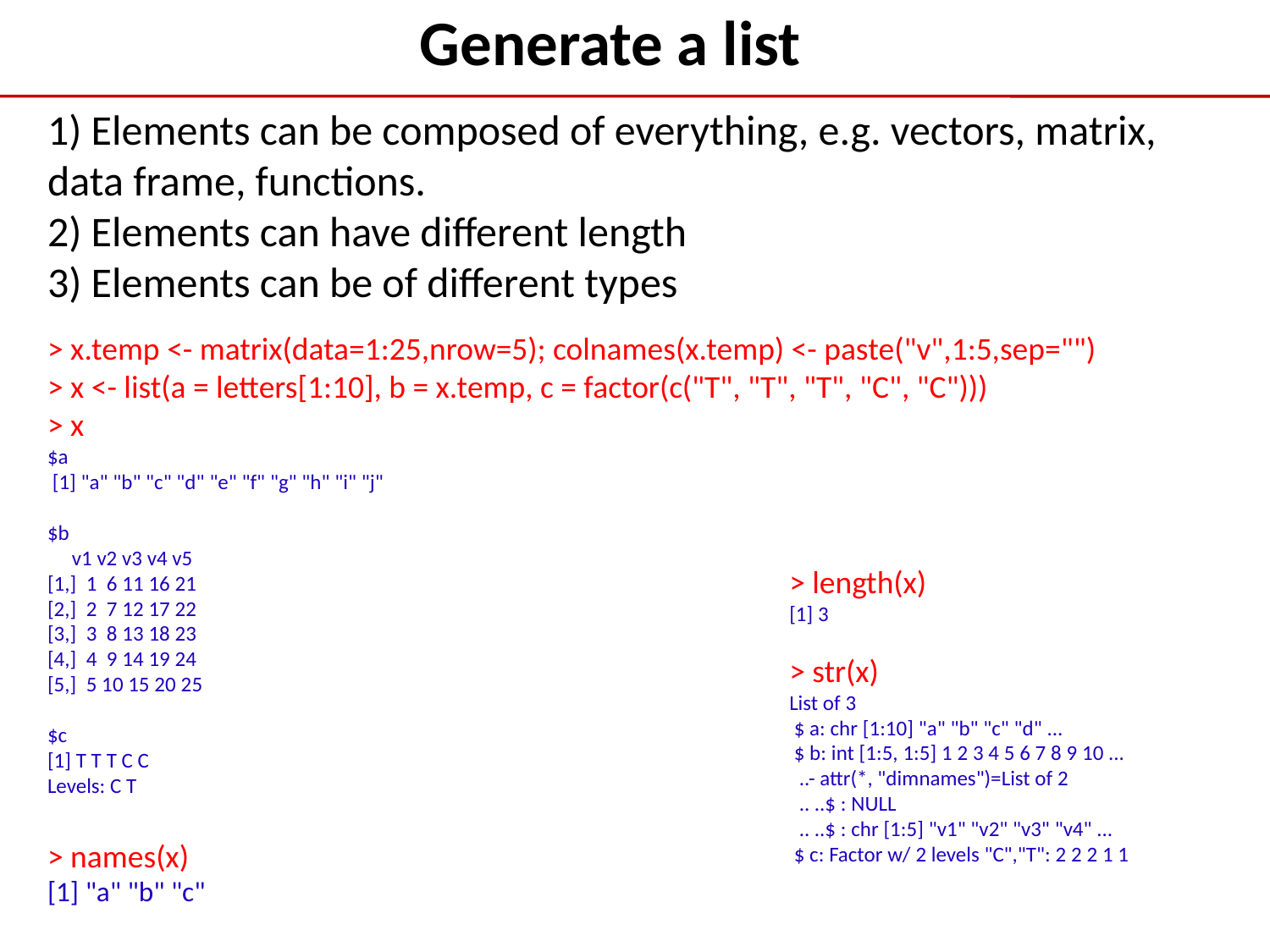

Generate a list

1) Elements can be composed of everything, e.g. vectors, matrix, data frame, functions.
2) Elements can have different length
3) Elements can be of different types
> x.temp <- matrix(data=1:25,nrow=5); colnames(x.temp) <- paste("v",1:5,sep="")
> x <- list(a = letters[1:10], b = x.temp, c = factor(c("T", "T", "T", "C", "C")))
> x
$a
 [1] "a" "b" "c" "d" "e" "f" "g" "h" "i" "j"

$b
     v1 v2 v3 v4 v5
[1,]  1  6 11 16 21
[2,]  2  7 12 17 22
[3,]  3  8 13 18 23
[4,]  4  9 14 19 24
[5,]  5 10 15 20 25

$c
[1] T T T C C
Levels: C T

> names(x)
[1] "a" "b" "c"
> length(x)
[1] 3

> str(x)
List of 3
 $ a: chr [1:10] "a" "b" "c" "d" ...
 $ b: int [1:5, 1:5] 1 2 3 4 5 6 7 8 9 10 ...
  ..- attr(*, "dimnames")=List of 2
  .. ..$ : NULL
  .. ..$ : chr [1:5] "v1" "v2" "v3" "v4" ...
 $ c: Factor w/ 2 levels "C","T": 2 2 2 1 1